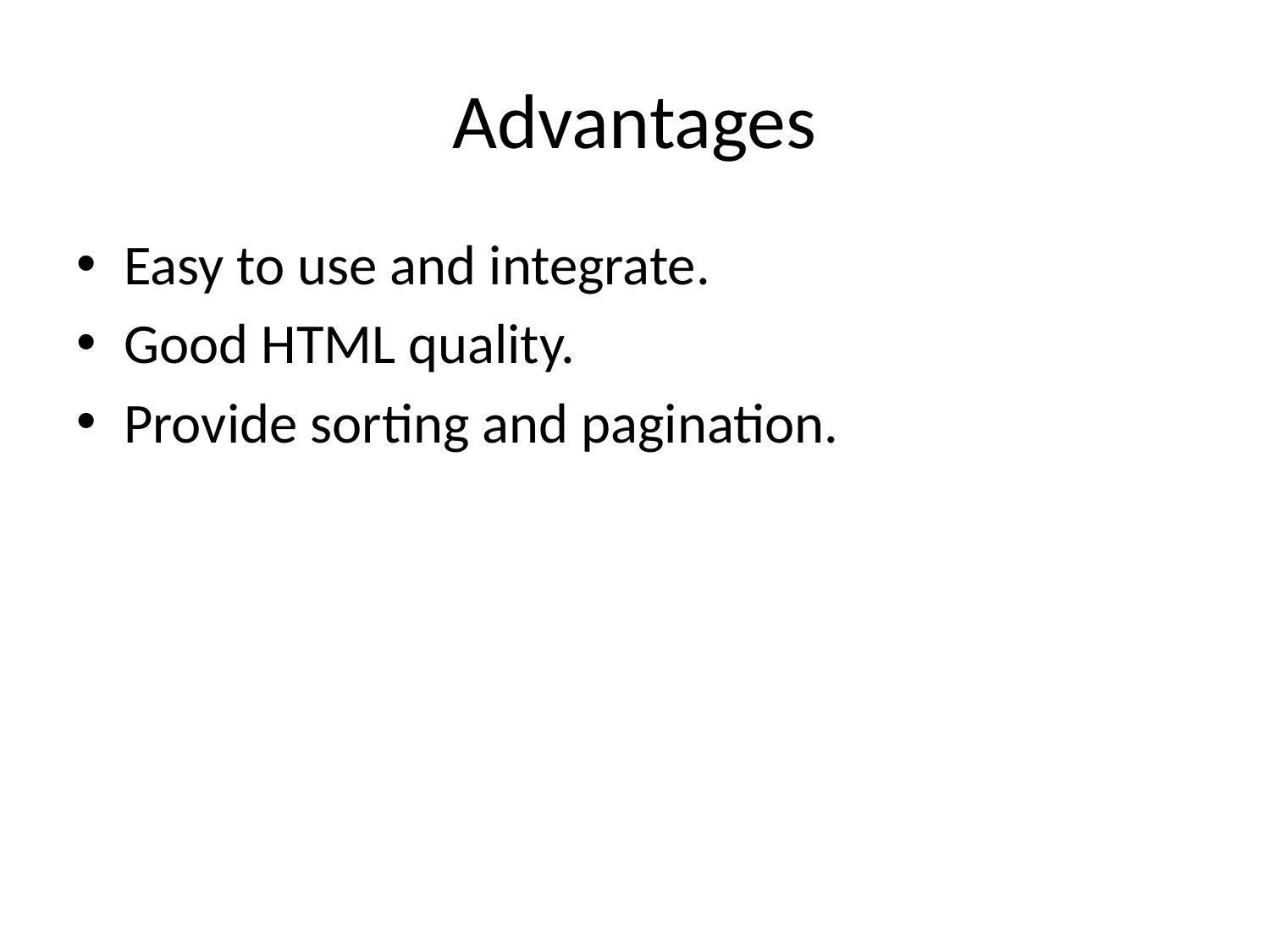

# Advantages
Easy to use and integrate.
Good HTML quality.
Provide sorting and pagination.